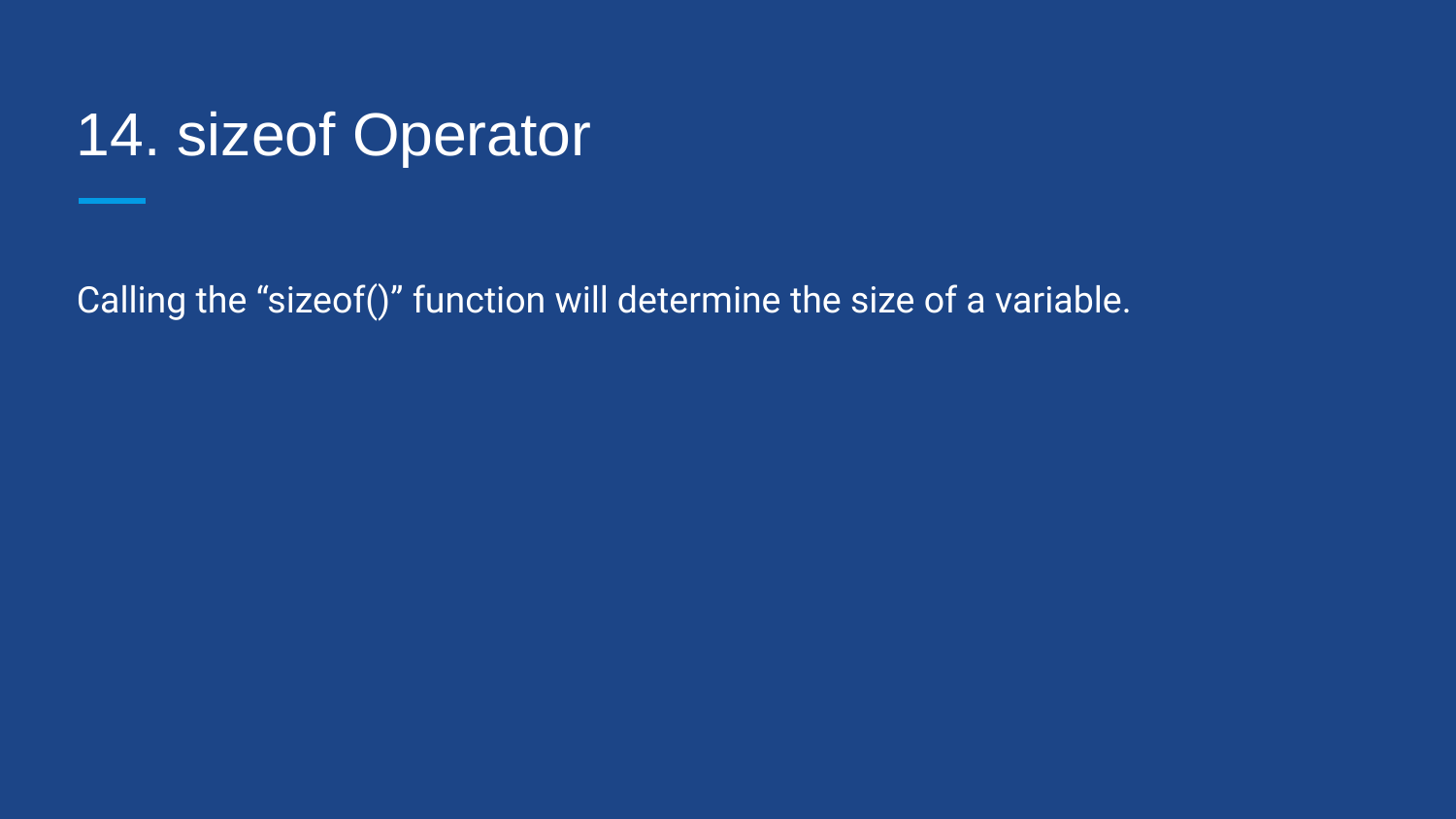

# 14. sizeof Operator
Calling the “sizeof()” function will determine the size of a variable.